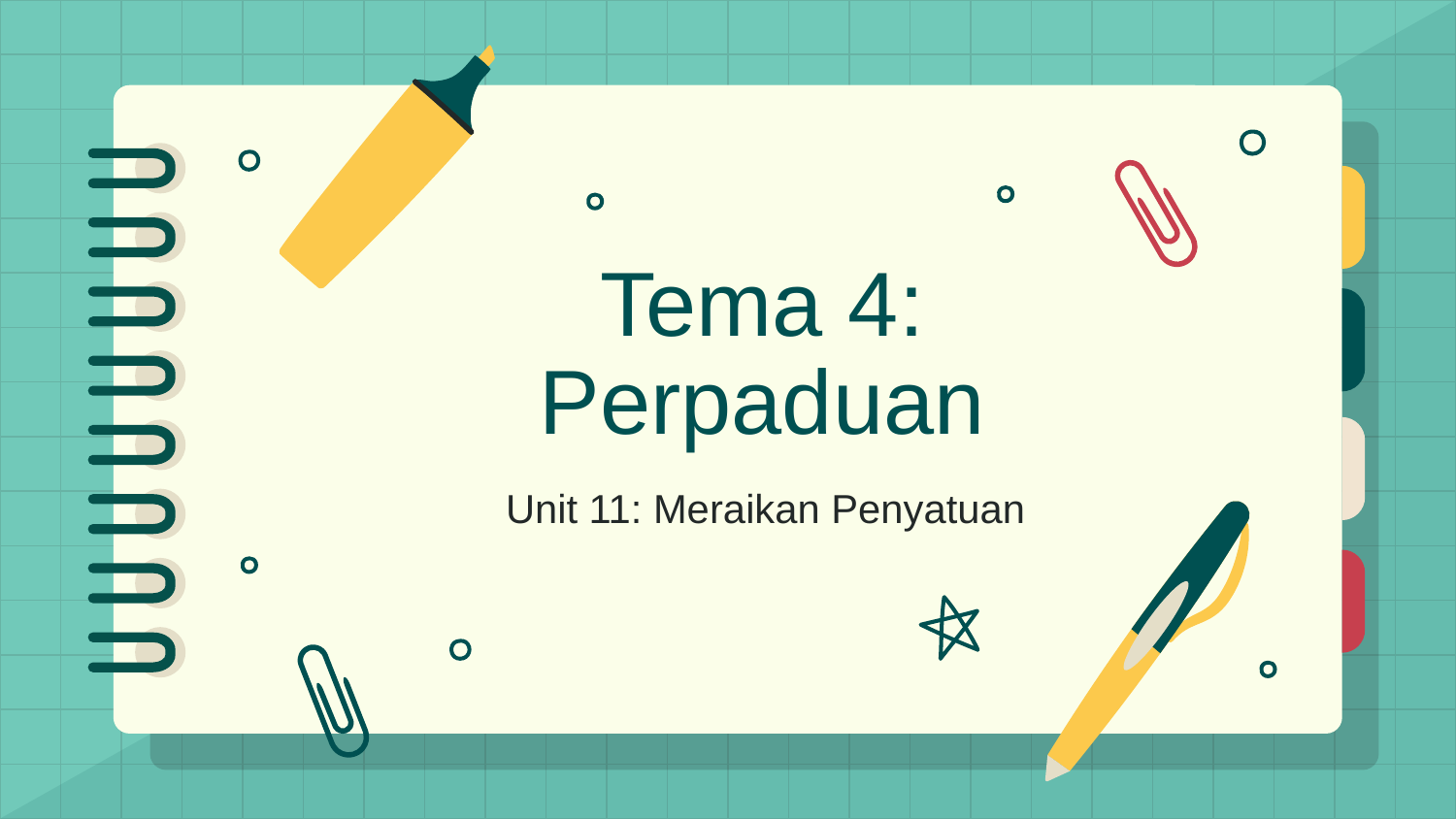

# Tema 4: Perpaduan
Unit 11: Meraikan Penyatuan